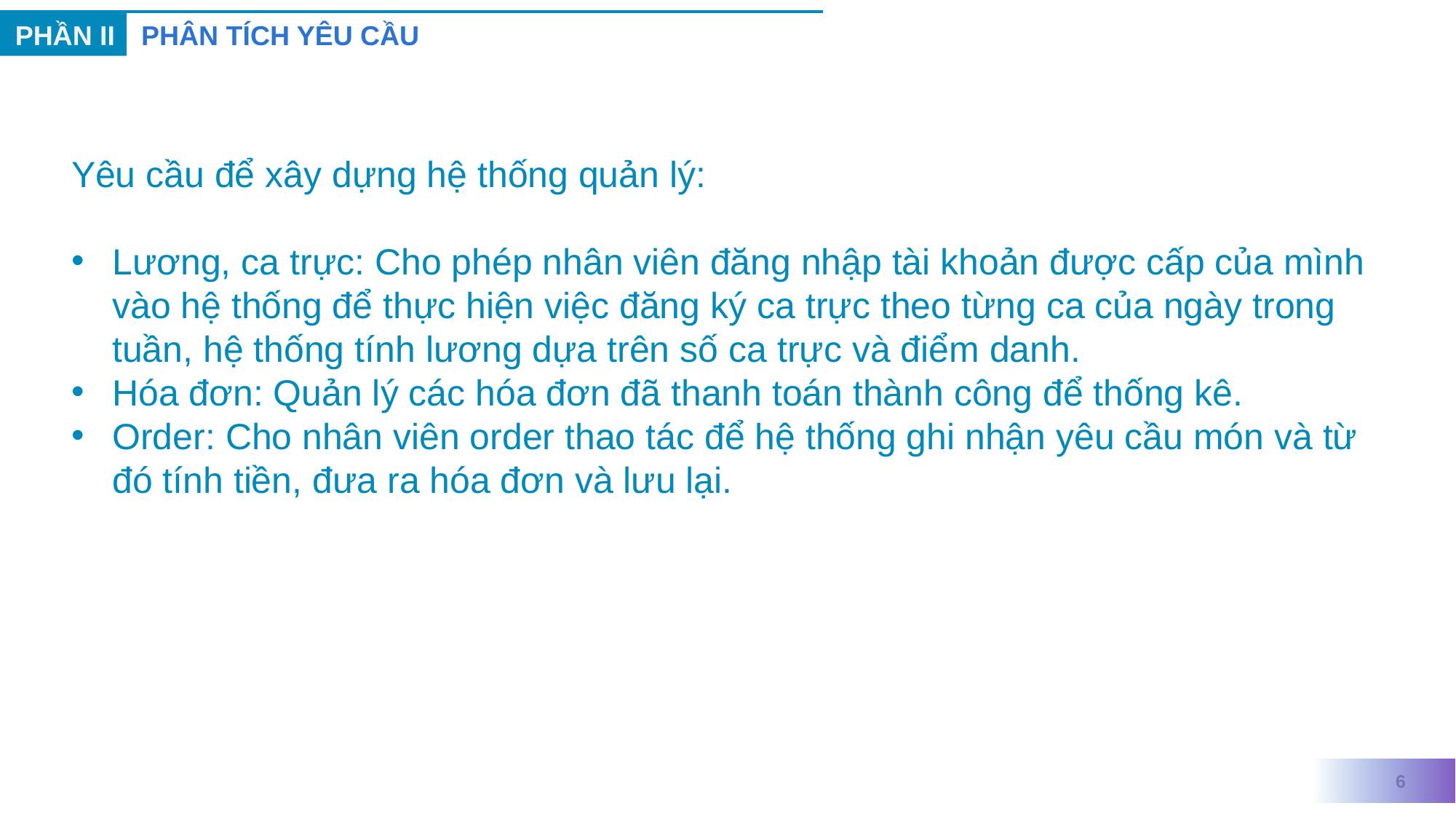

PHẦN II
PHÂN TÍCH YÊU CẦU
Yêu cầu để xây dựng hệ thống quản lý:

Lương, ca trực: Cho phép nhân viên đăng nhập tài khoản được cấp của mình vào hệ thống để thực hiện việc đăng ký ca trực theo từng ca của ngày trong tuần, hệ thống tính lương dựa trên số ca trực và điểm danh.
Hóa đơn: Quản lý các hóa đơn đã thanh toán thành công để thống kê.
Order: Cho nhân viên order thao tác để hệ thống ghi nhận yêu cầu món và từ đó tính tiền, đưa ra hóa đơn và lưu lại.

6